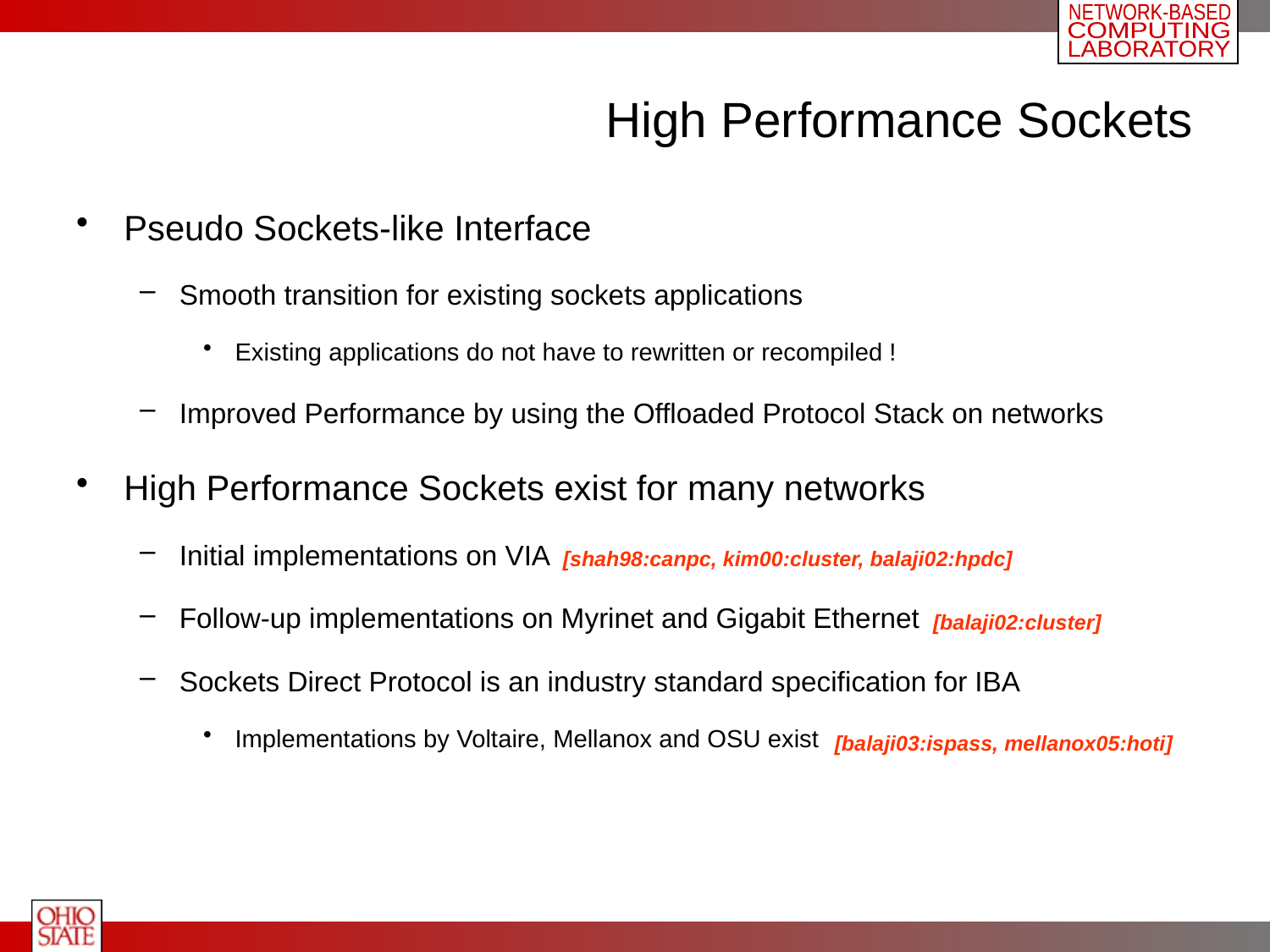

# High Performance Sockets
Pseudo Sockets-like Interface
Smooth transition for existing sockets applications
Existing applications do not have to rewritten or recompiled !
Improved Performance by using the Offloaded Protocol Stack on networks
High Performance Sockets exist for many networks
Initial implementations on VIA
Follow-up implementations on Myrinet and Gigabit Ethernet
Sockets Direct Protocol is an industry standard specification for IBA
Implementations by Voltaire, Mellanox and OSU exist
[shah98:canpc, kim00:cluster, balaji02:hpdc]
[balaji02:cluster]
[balaji03:ispass, mellanox05:hoti]